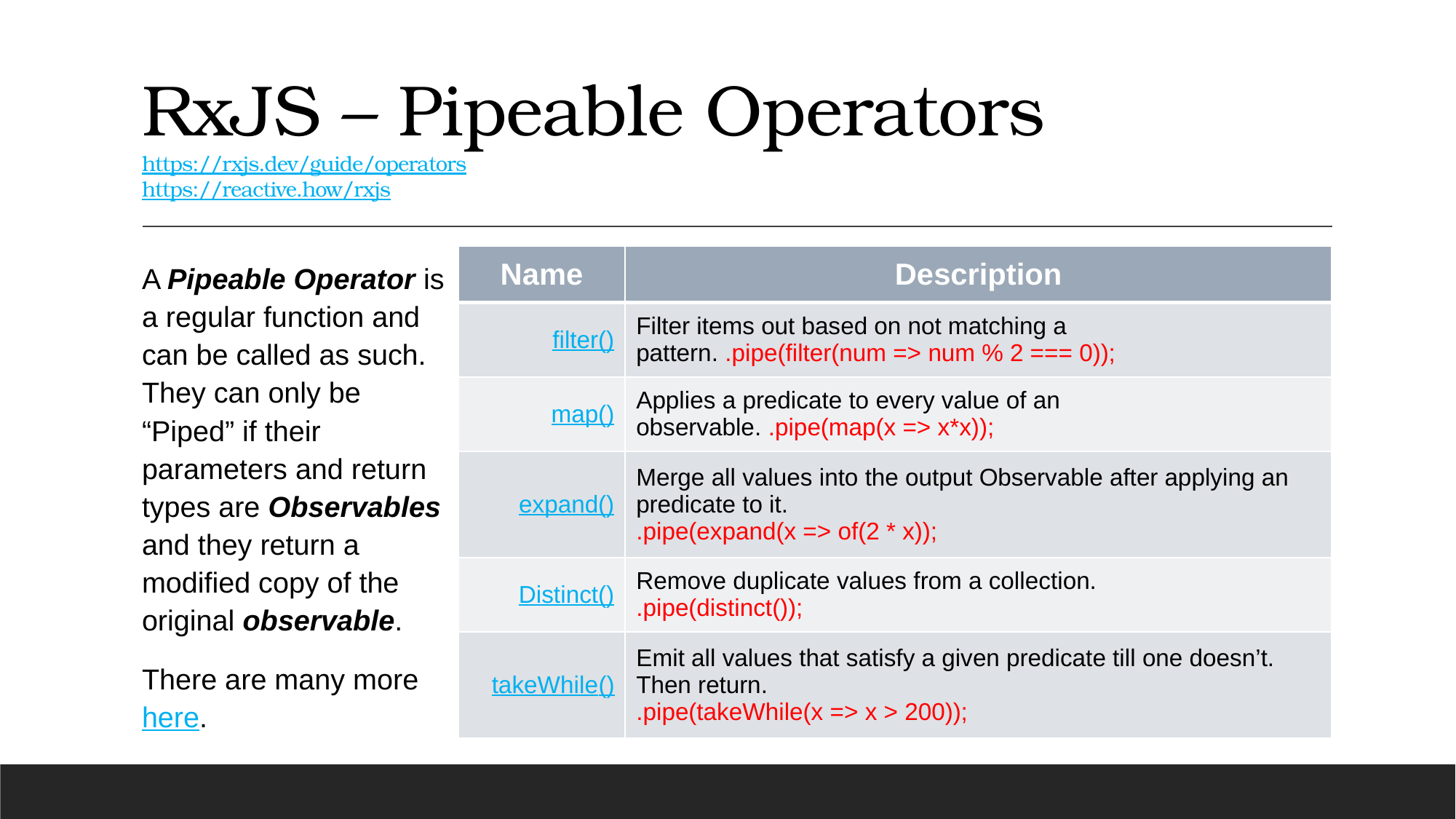

# RxJS – Pipeable Operators https://rxjs.dev/guide/operators https://reactive.how/rxjs
A Pipeable Operator is a regular function and can be called as such. They can only be “Piped” if their parameters and return types are Observables and they return a modified copy of the original observable.
There are many more here.
| Name | Description |
| --- | --- |
| filter() | Filter items out based on not matching a pattern. .pipe(filter(num => num % 2 === 0)); |
| map() | Applies a predicate to every value of an observable. .pipe(map(x => x\*x)); |
| expand() | Merge all values into the output Observable after applying an predicate to it. .pipe(expand(x => of(2 \* x)); |
| Distinct() | Remove duplicate values from a collection. .pipe(distinct()); |
| takeWhile() | Emit all values that satisfy a given predicate till one doesn’t. Then return. .pipe(takeWhile(x => x > 200)); |